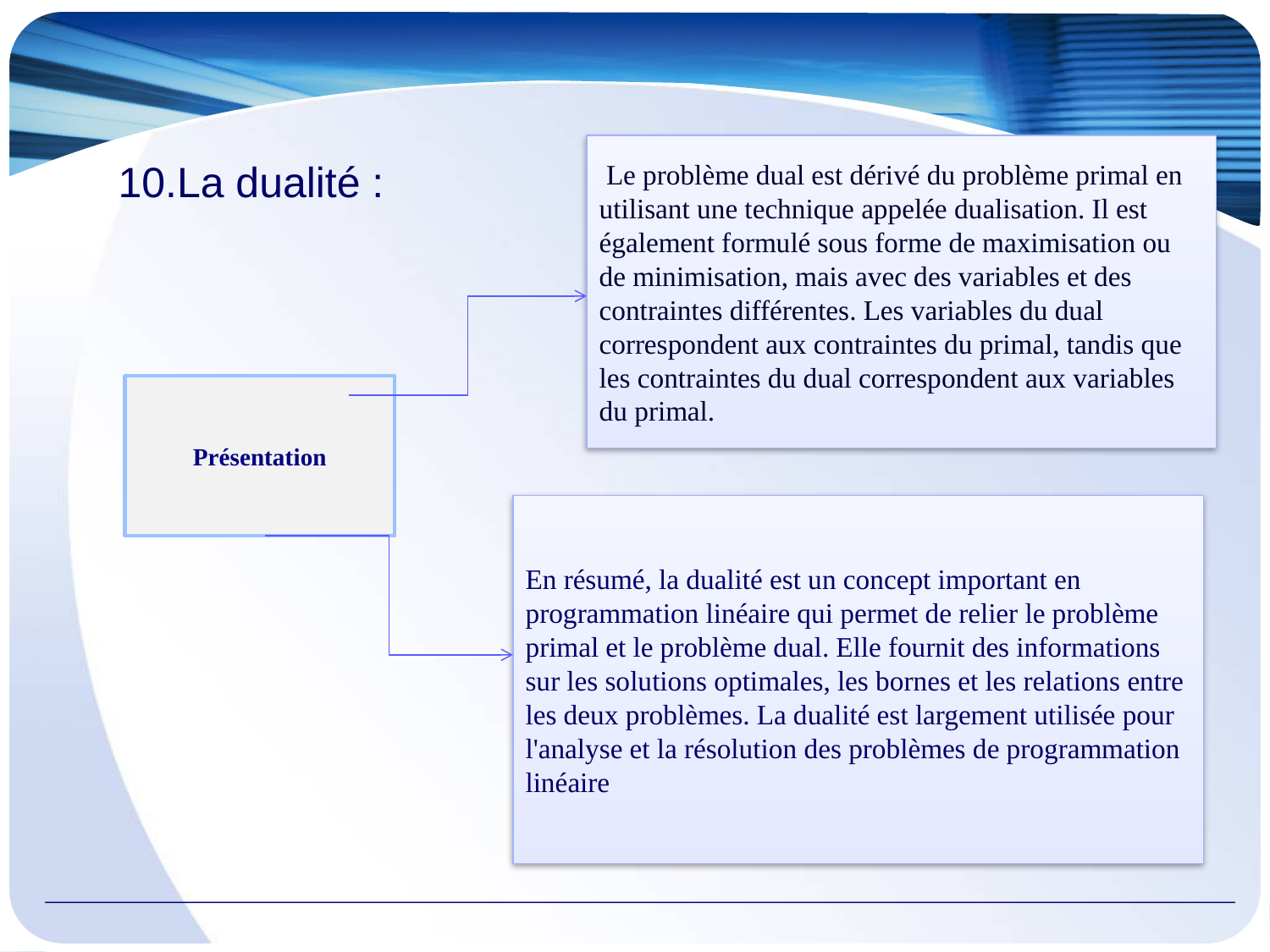

# 10.La dualité :
 Le problème dual est dérivé du problème primal en utilisant une technique appelée dualisation. Il est également formulé sous forme de maximisation ou de minimisation, mais avec des variables et des contraintes différentes. Les variables du dual correspondent aux contraintes du primal, tandis que les contraintes du dual correspondent aux variables du primal.
Présentation
En résumé, la dualité est un concept important en programmation linéaire qui permet de relier le problème primal et le problème dual. Elle fournit des informations sur les solutions optimales, les bornes et les relations entre les deux problèmes. La dualité est largement utilisée pour l'analyse et la résolution des problèmes de programmation linéaire
26